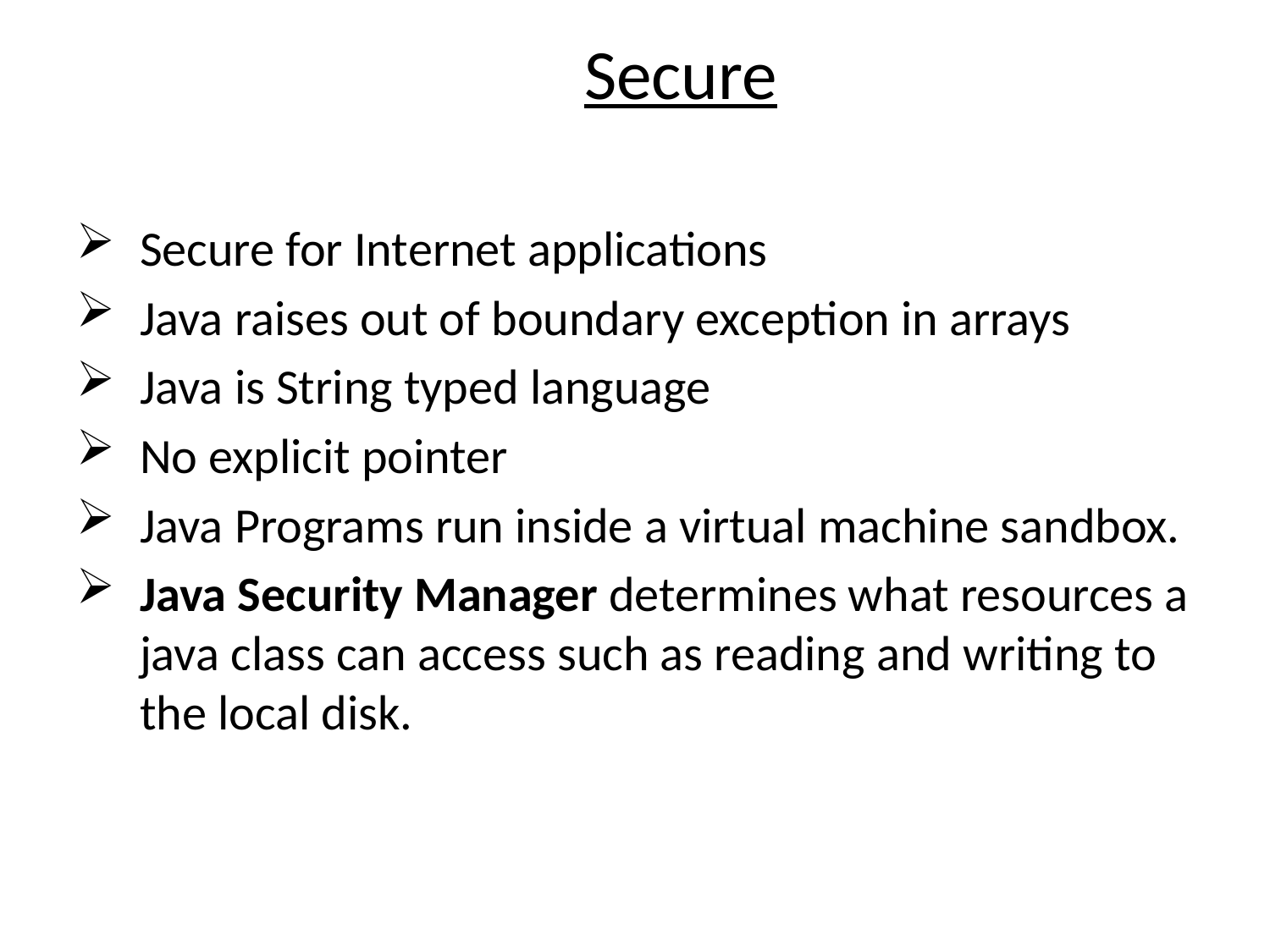

Secure

Secure for Internet applications
Java raises out of boundary exception in arrays
Java is String typed language
No explicit pointer
Java Programs run inside a virtual machine sandbox.
Java Security Manager determines what resources a java class can access such as reading and writing to the local disk.